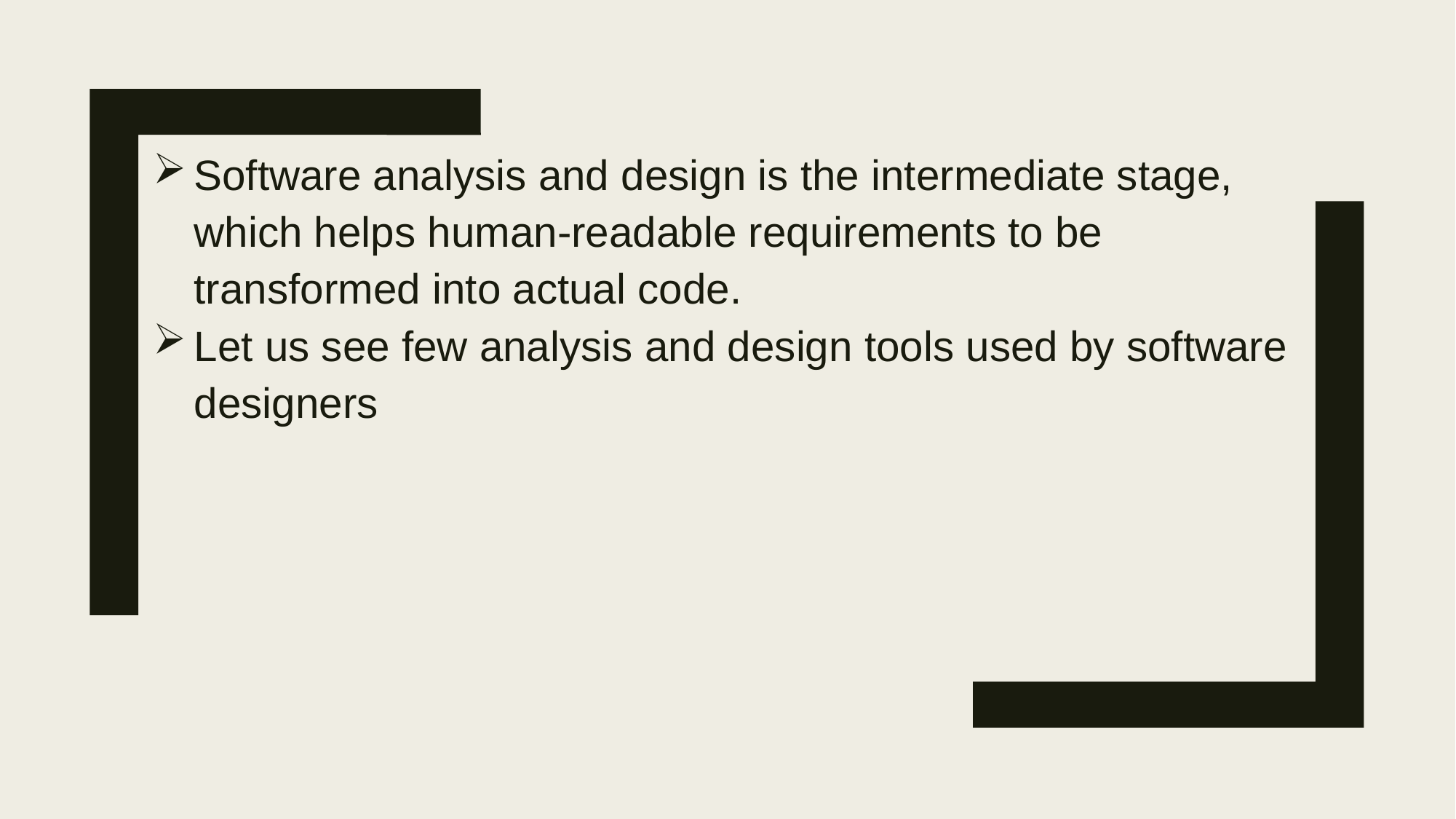

Software analysis and design is the intermediate stage, which helps human-readable requirements to be transformed into actual code.
Let us see few analysis and design tools used by software designers